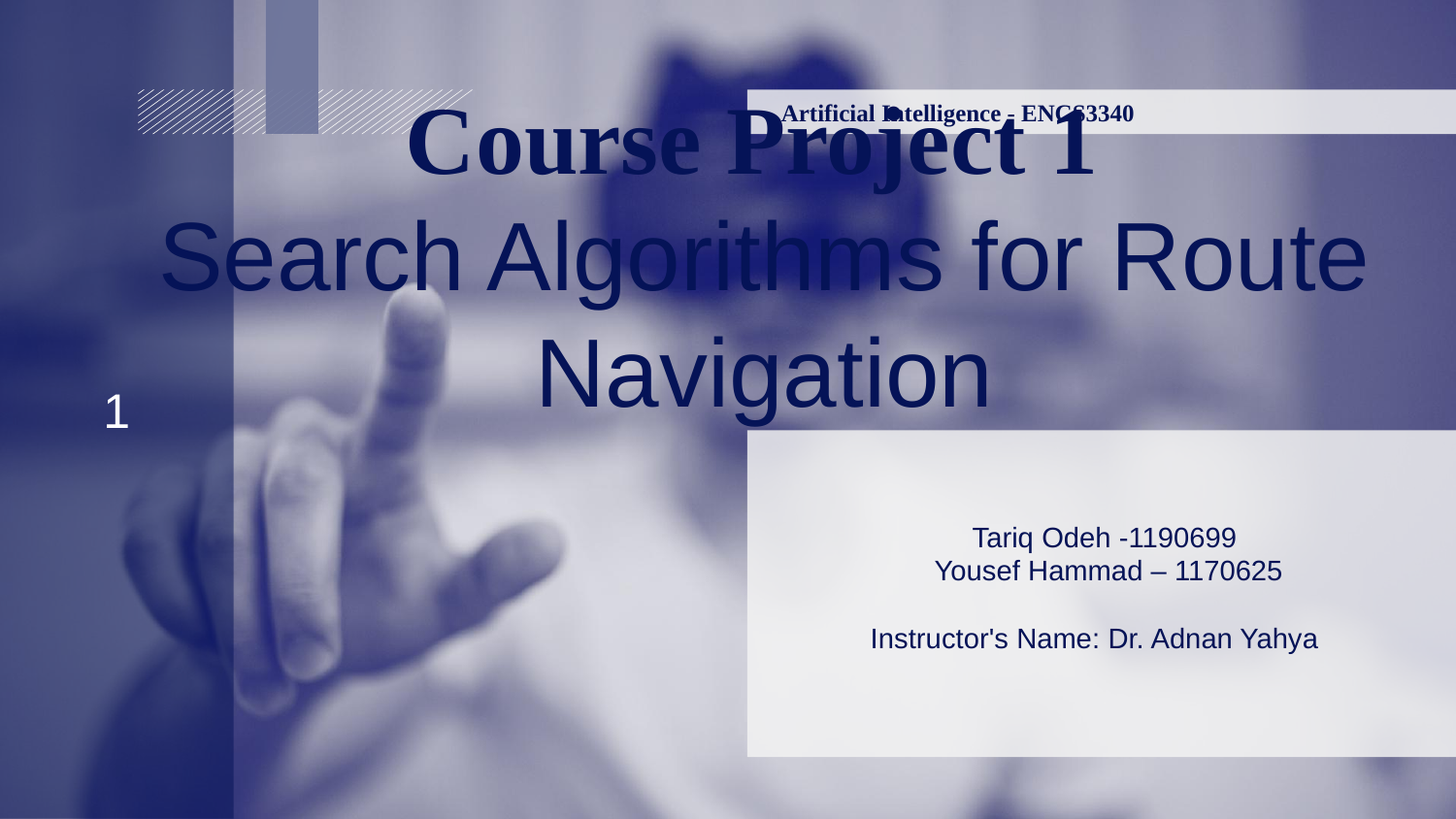

# Artificial Intelligence - ENCS3340
Course Project 1
Search Algorithms for Route Navigation
1
Tariq Odeh -1190699
Yousef Hammad – 1170625

Instructor's Name: Dr. Adnan Yahya